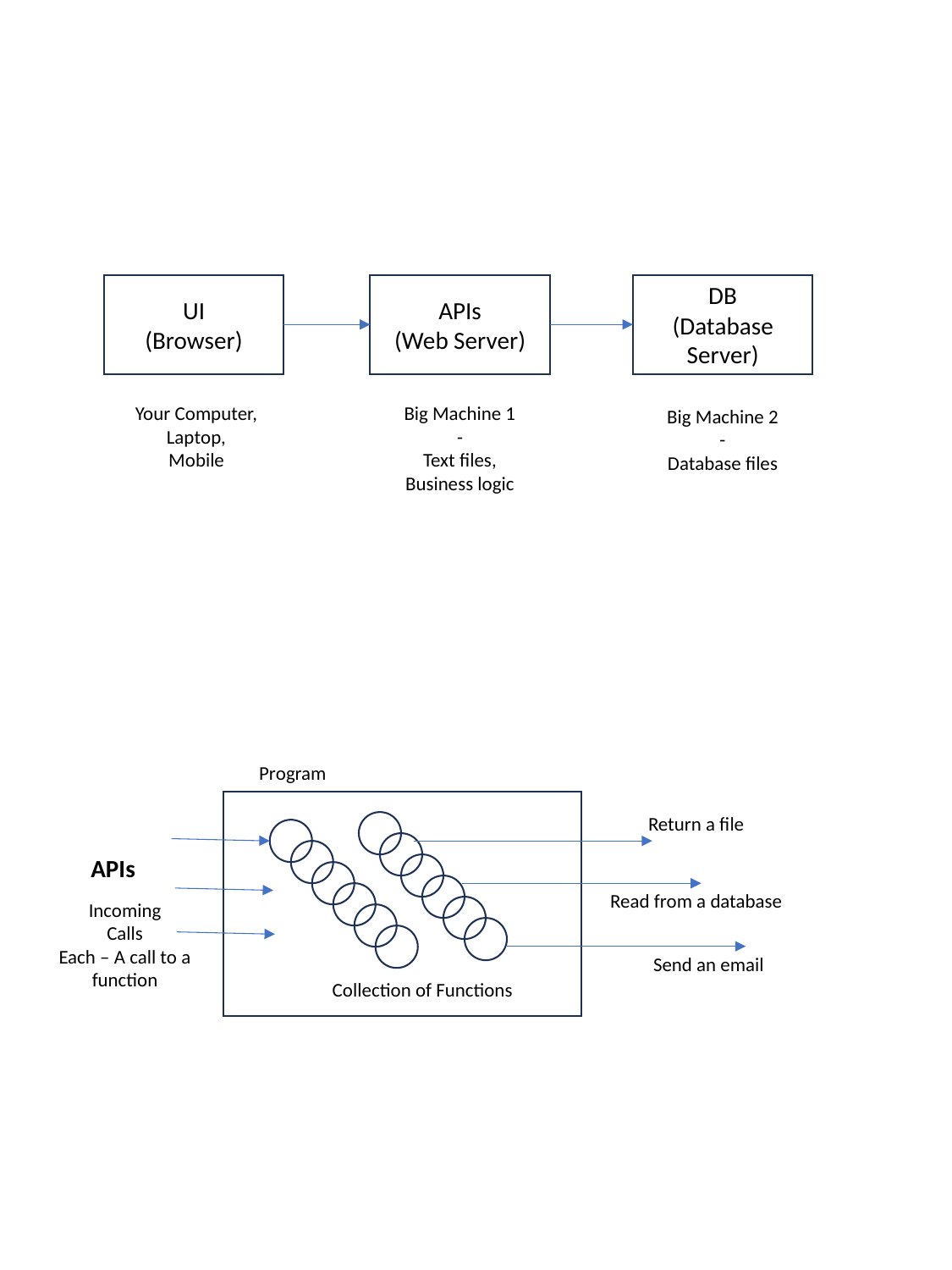

UI
(Browser)
APIs
(Web Server)
DB
(Database Server)
Your Computer,
Laptop,
Mobile
Big Machine 1
-
Text files,
Business logic
Big Machine 2
-
Database files
Program

Return a file

APIs

Read from a database

Incoming
Calls
Each – A call to a function

Send an email
Collection of Functions